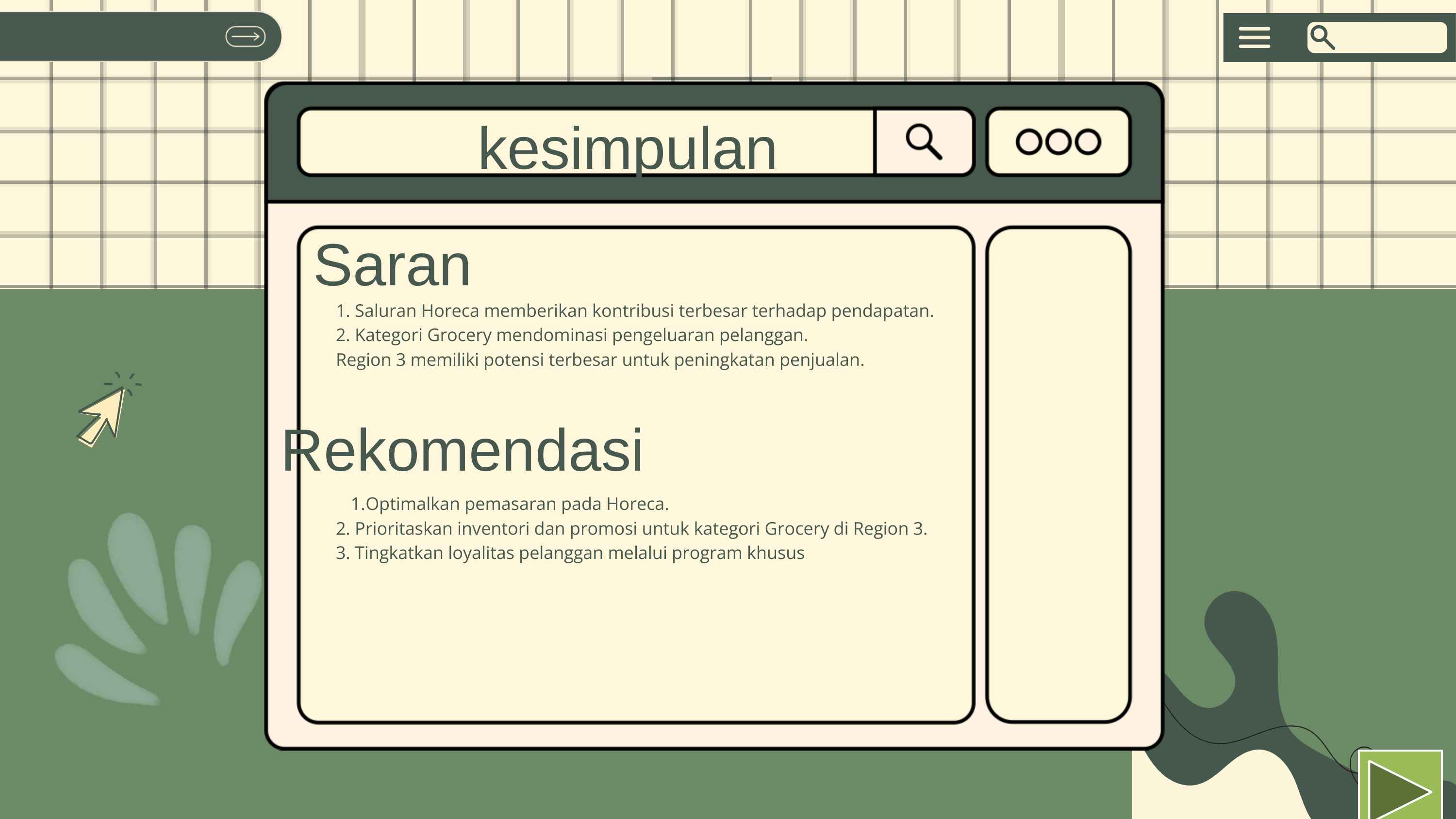

kesimpulan
Saran

1. Saluran Horeca memberikan kontribusi terbesar terhadap pendapatan.
2. Kategori Grocery mendominasi pengeluaran pelanggan.
Region 3 memiliki potensi terbesar untuk peningkatan penjualan.

Rekomendasi
Optimalkan pemasaran pada Horeca.
2. Prioritaskan inventori dan promosi untuk kategori Grocery di Region 3.
3. Tingkatkan loyalitas pelanggan melalui program khusus